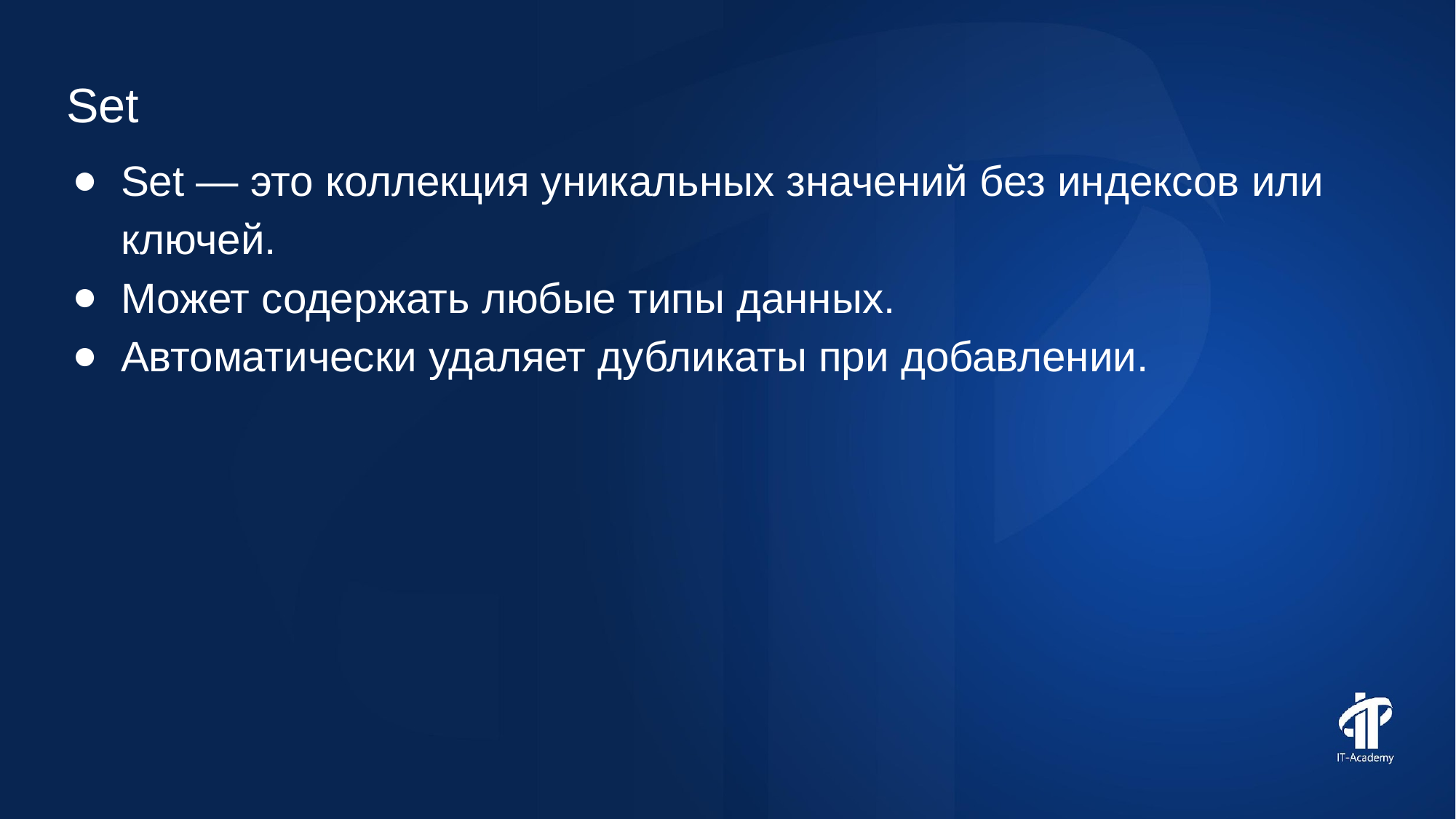

Set
Set — это коллекция уникальных значений без индексов или ключей.
Может содержать любые типы данных.
Автоматически удаляет дубликаты при добавлении.